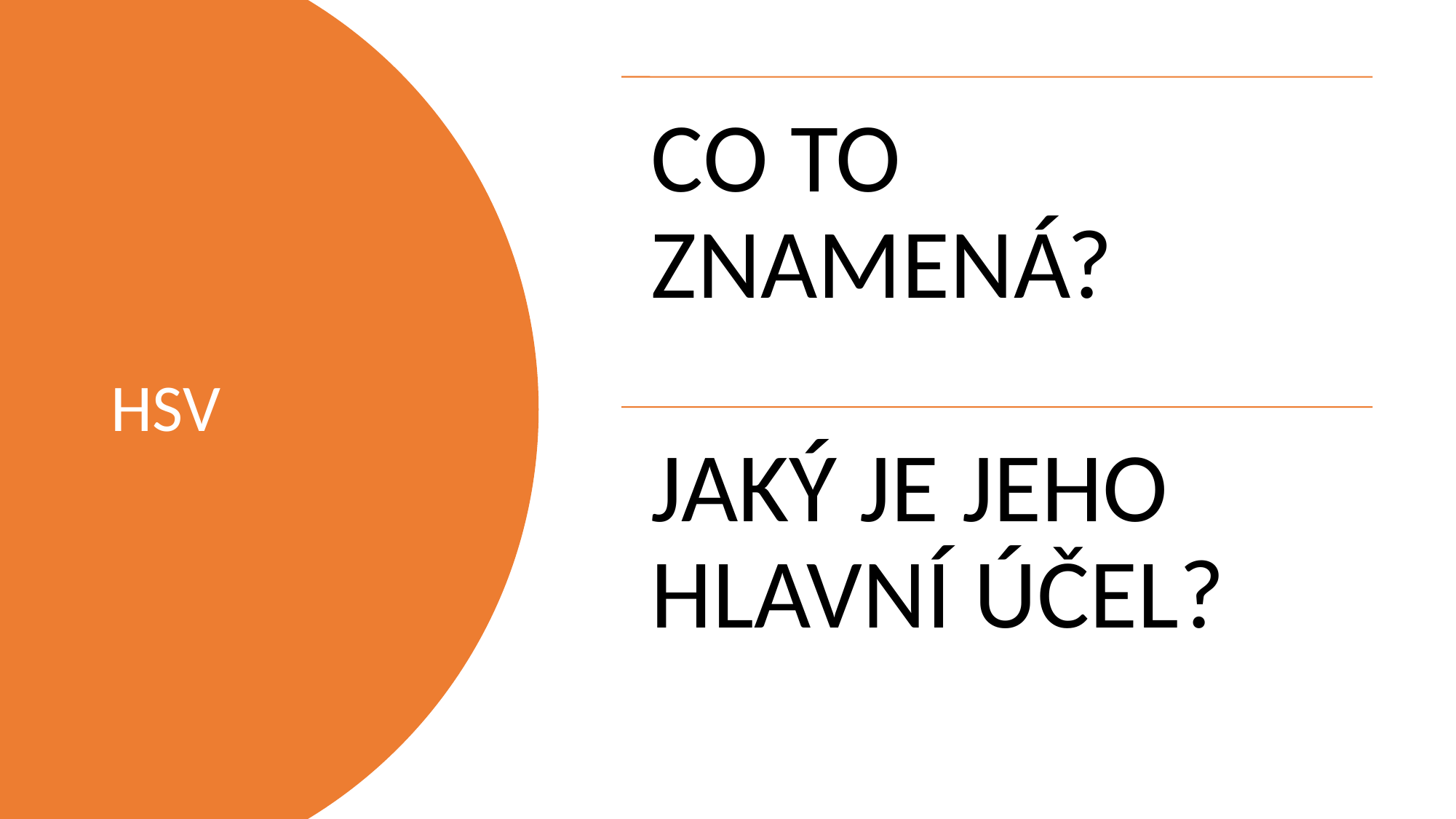

Co to znamená?
Jaký je jeho hlavní účel?
# HSV